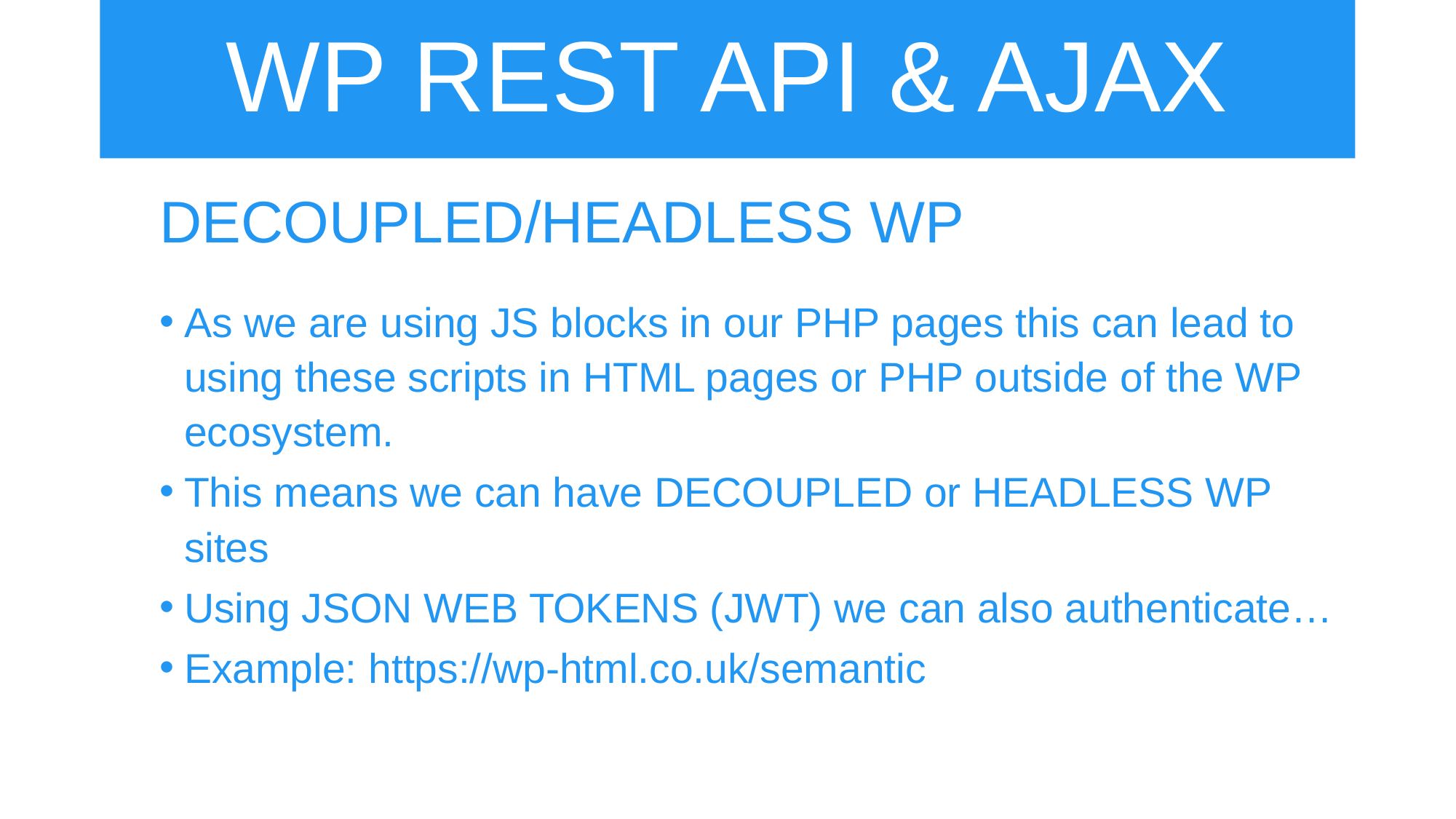

# WP REST API & AJAX
DECOUPLED/HEADLESS WP

As we are using JS blocks in our PHP pages this can lead to using these scripts in HTML pages or PHP outside of the WP ecosystem.
This means we can have DECOUPLED or HEADLESS WP sites
Using JSON WEB TOKENS (JWT) we can also authenticate…
Example: https://wp-html.co.uk/semantic